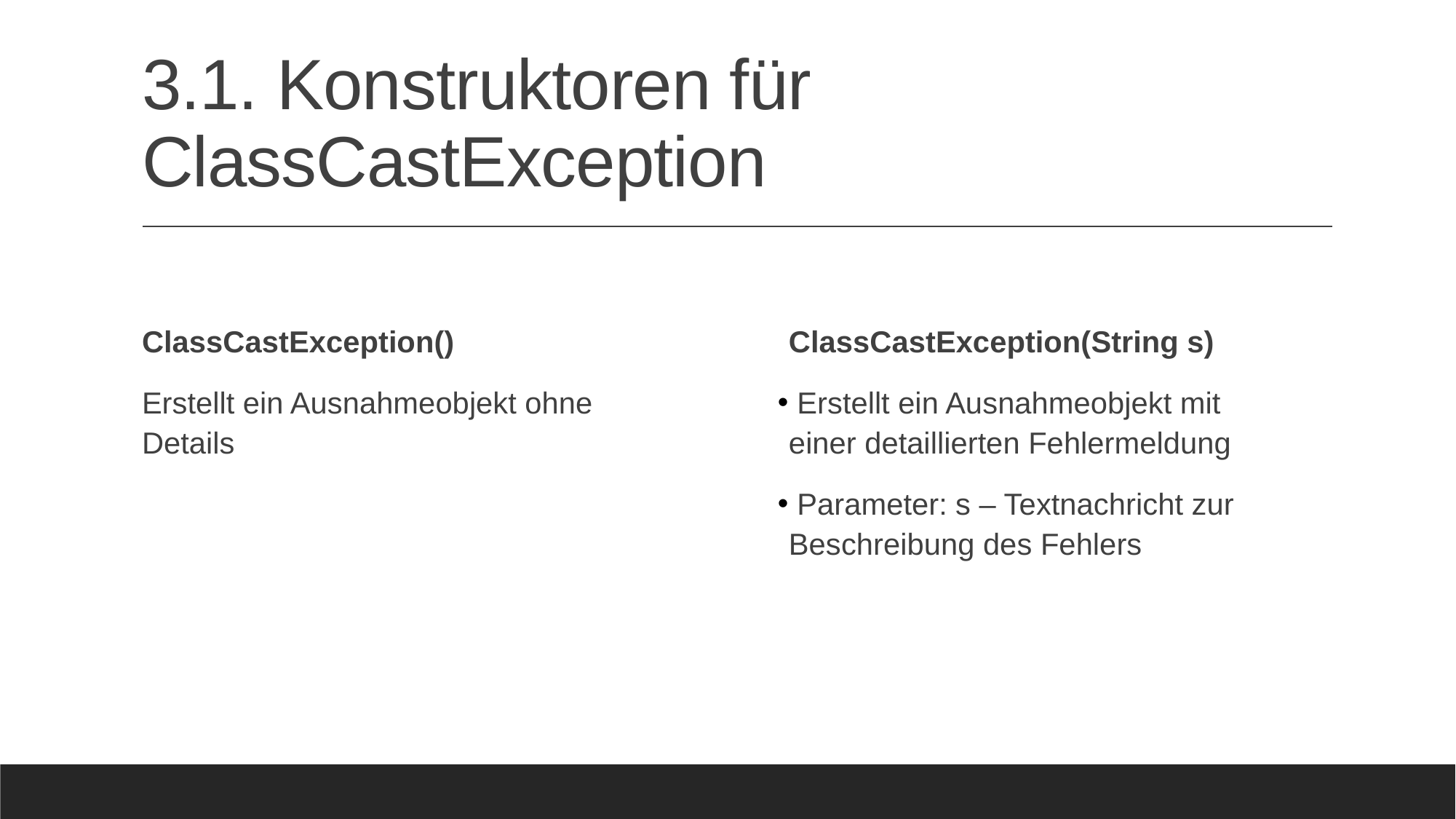

# 3.1. Konstruktoren für ClassCastException
ClassCastException()
Erstellt ein Ausnahmeobjekt ohne Details
ClassCastException(String s)
 Erstellt ein Ausnahmeobjekt mit einer detaillierten Fehlermeldung
 Parameter: s – Textnachricht zur Beschreibung des Fehlers